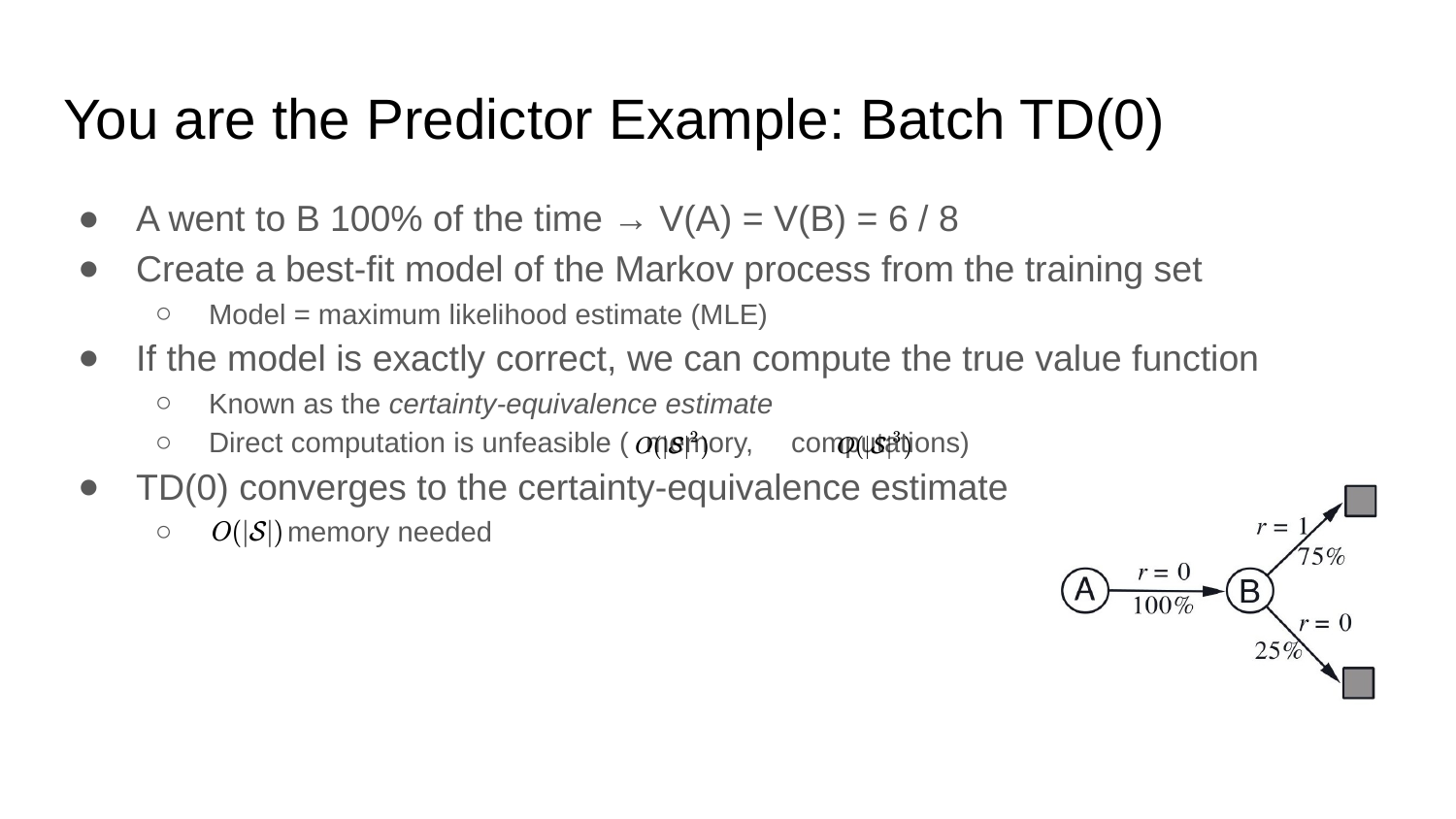

# You are the Predictor Example: Batch TD(0)
A went to B 100% of the time → V(A) = V(B) = 6 / 8
Create a best-fit model of the Markov process from the training set
Model = maximum likelihood estimate (MLE)
If the model is exactly correct, we can compute the true value function
Known as the certainty-equivalence estimate
Direct computation is unfeasible (	memory,	computations)
TD(0) converges to the certainty-equivalence estimate
memory needed